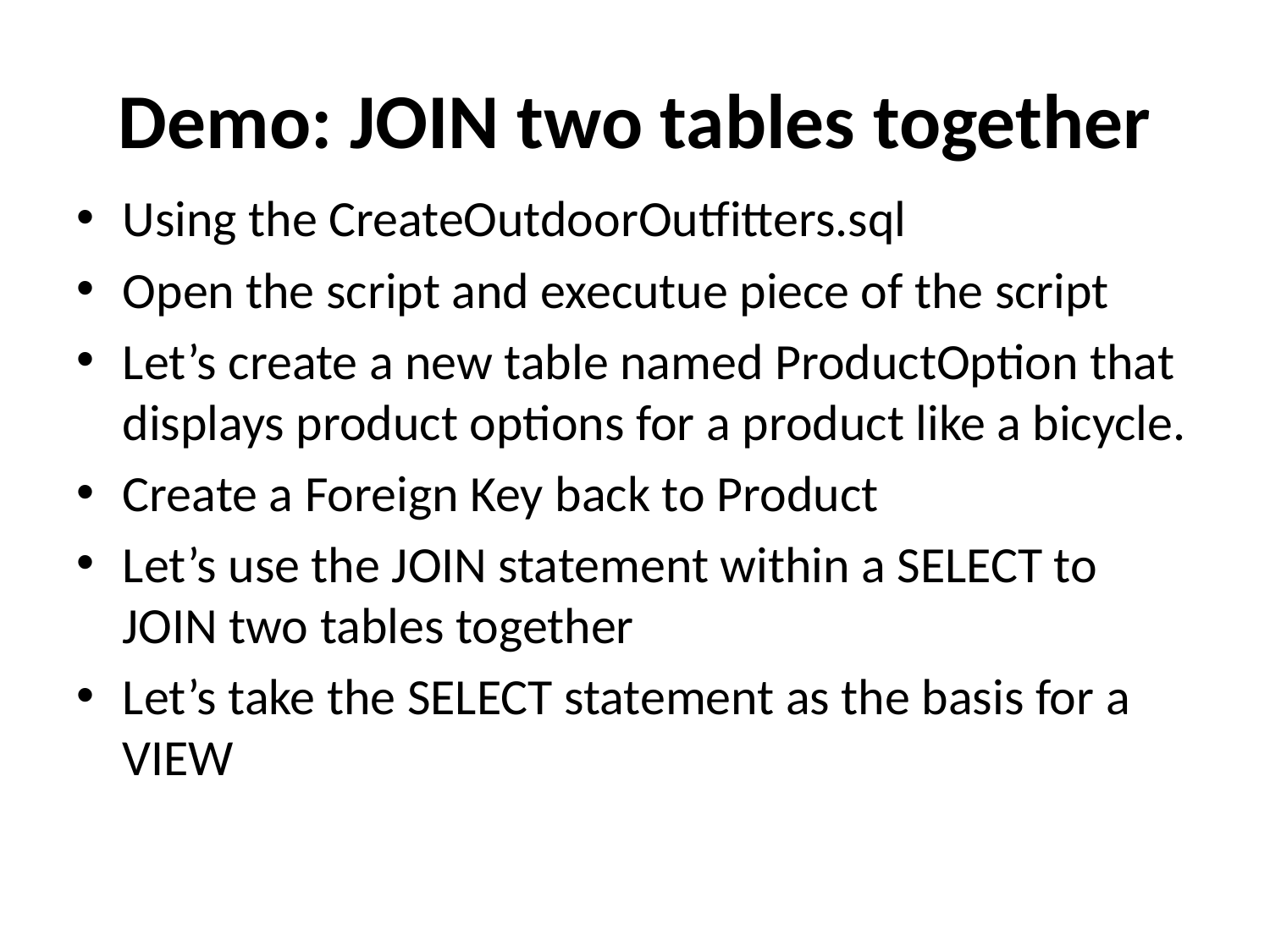

# Demo: JOIN two tables together
Using the CreateOutdoorOutfitters.sql
Open the script and executue piece of the script
Let’s create a new table named ProductOption that displays product options for a product like a bicycle.
Create a Foreign Key back to Product
Let’s use the JOIN statement within a SELECT to JOIN two tables together
Let’s take the SELECT statement as the basis for a VIEW